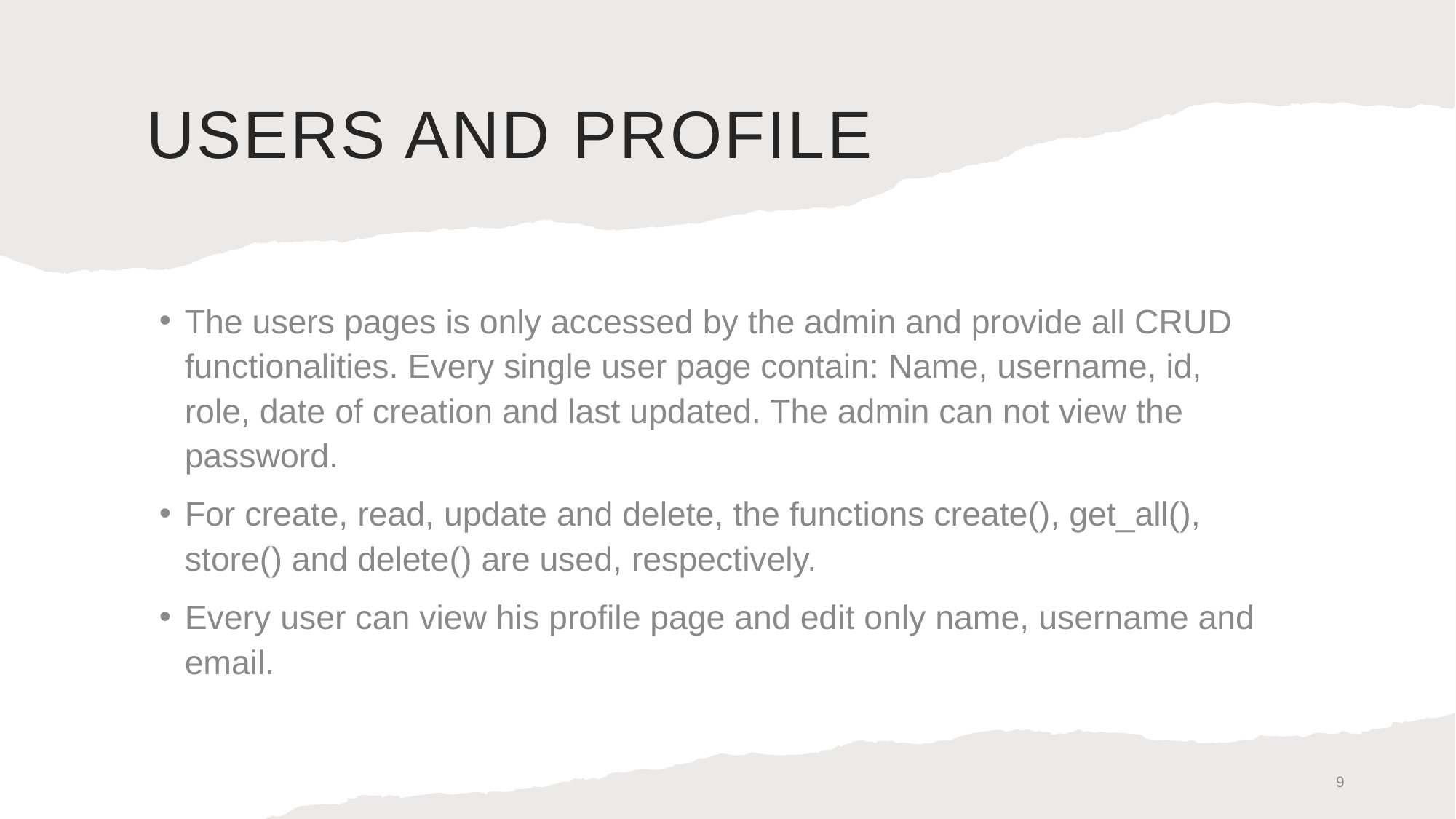

# USERS and Profile
The users pages is only accessed by the admin and provide all CRUD functionalities. Every single user page contain: Name, username, id, role, date of creation and last updated. The admin can not view the password.
For create, read, update and delete, the functions create(), get_all(), store() and delete() are used, respectively.
Every user can view his profile page and edit only name, username and email.

9